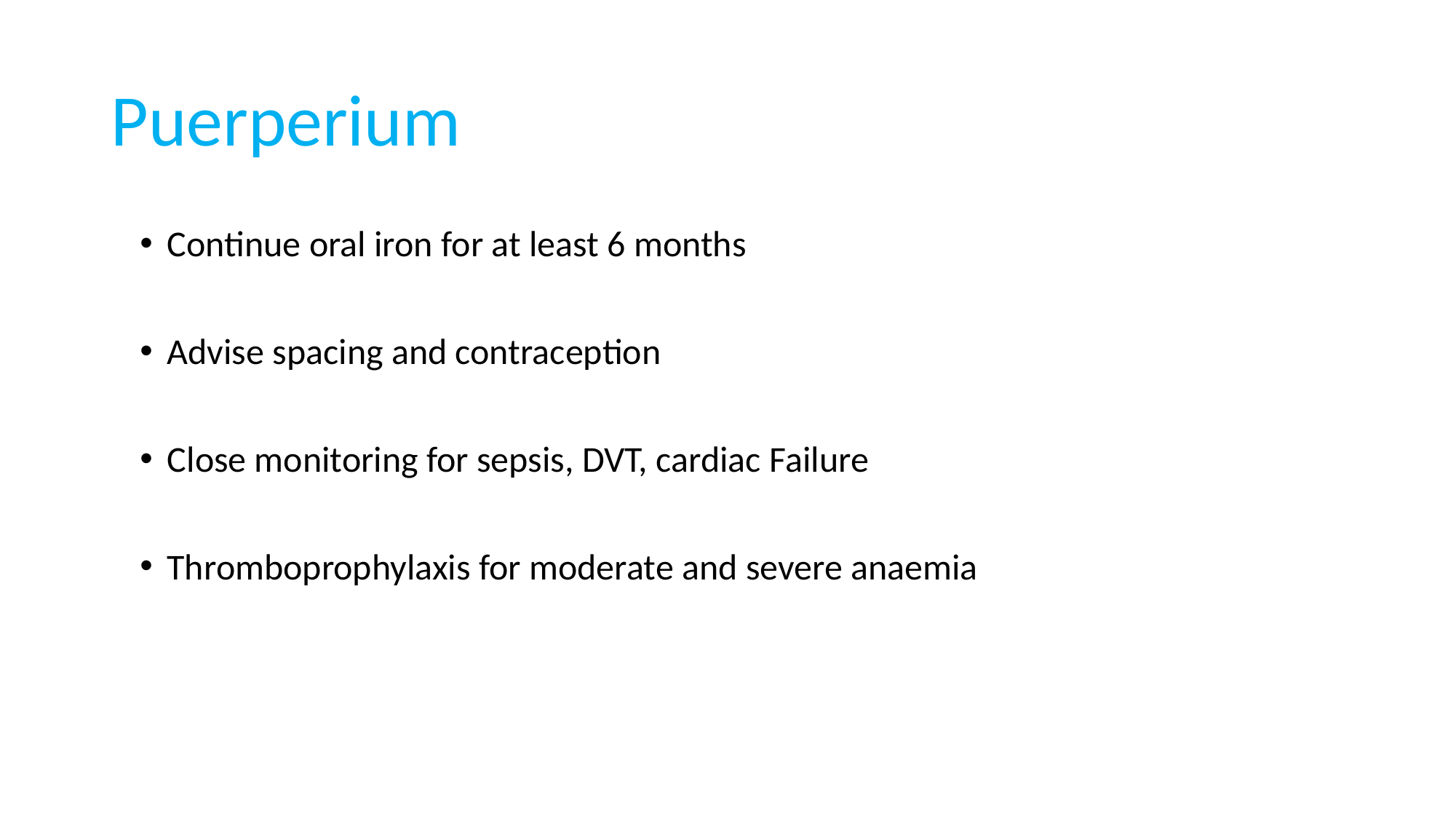

# Puerperium
Continue oral iron for at least 6 months

Advise spacing and contraception

Close monitoring for sepsis, DVT, cardiac Failure

Thromboprophylaxis for moderate and severe anaemia